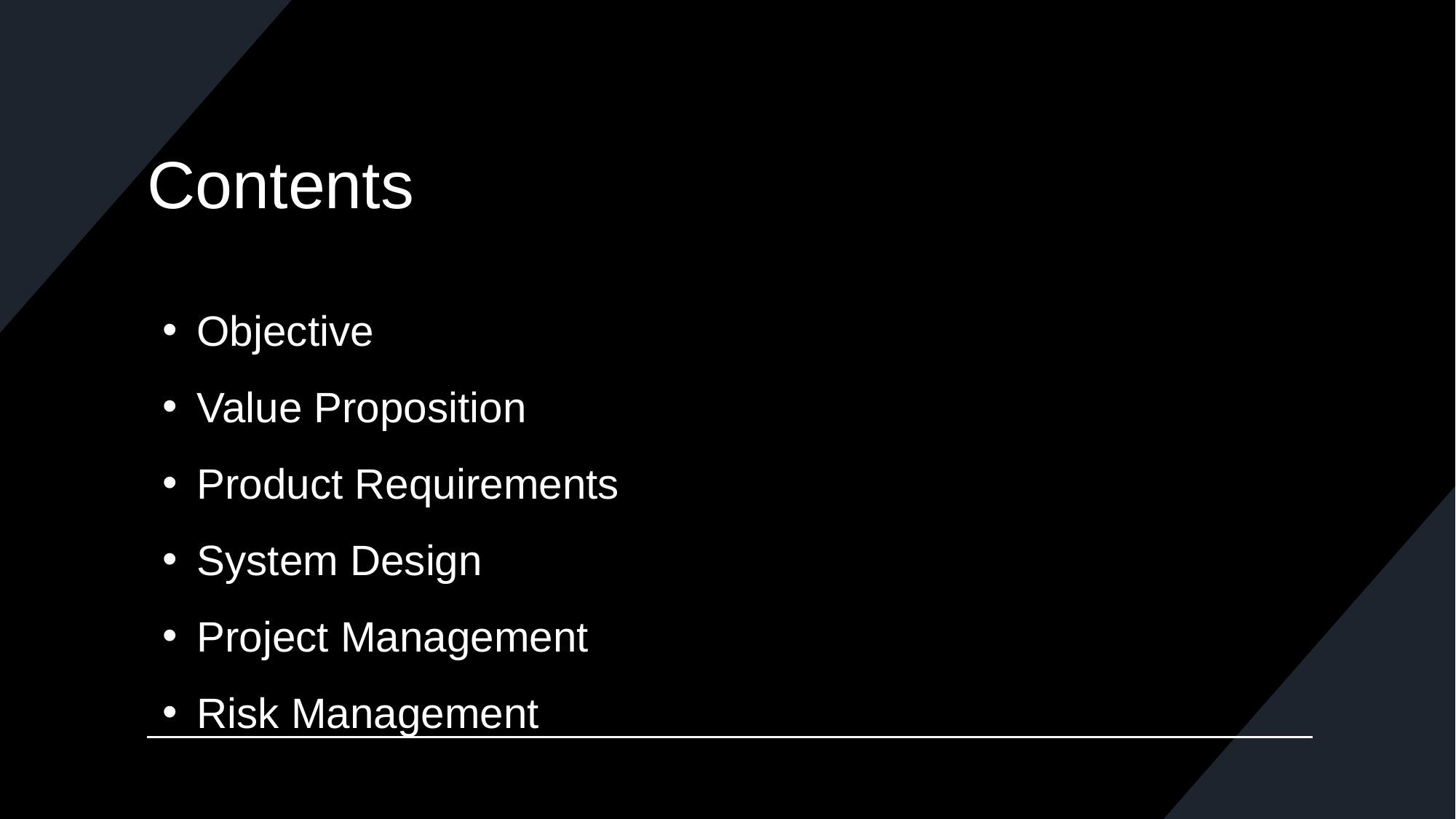

# Contents
Objective
Value Proposition
Product Requirements
System Design
Project Management
Risk Management